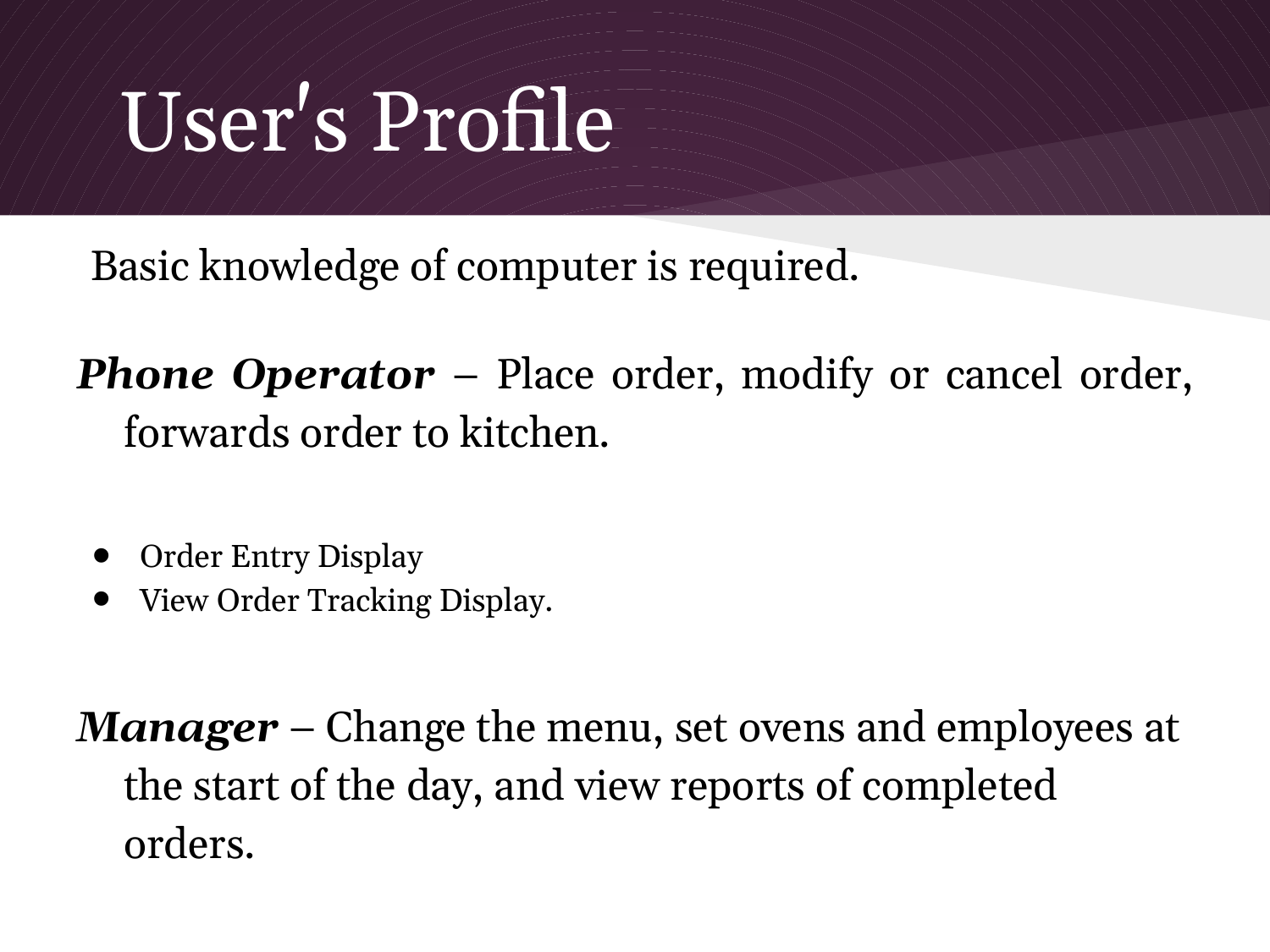

# User's Profile
Basic knowledge of computer is required.

Phone Operator – Place order, modify or cancel order, forwards order to kitchen.

Order Entry Display
View Order Tracking Display.

Manager – Change the menu, set ovens and employees at the start of the day, and view reports of completed orders.

Manager Reports Display
Editable text files for menu and system settings